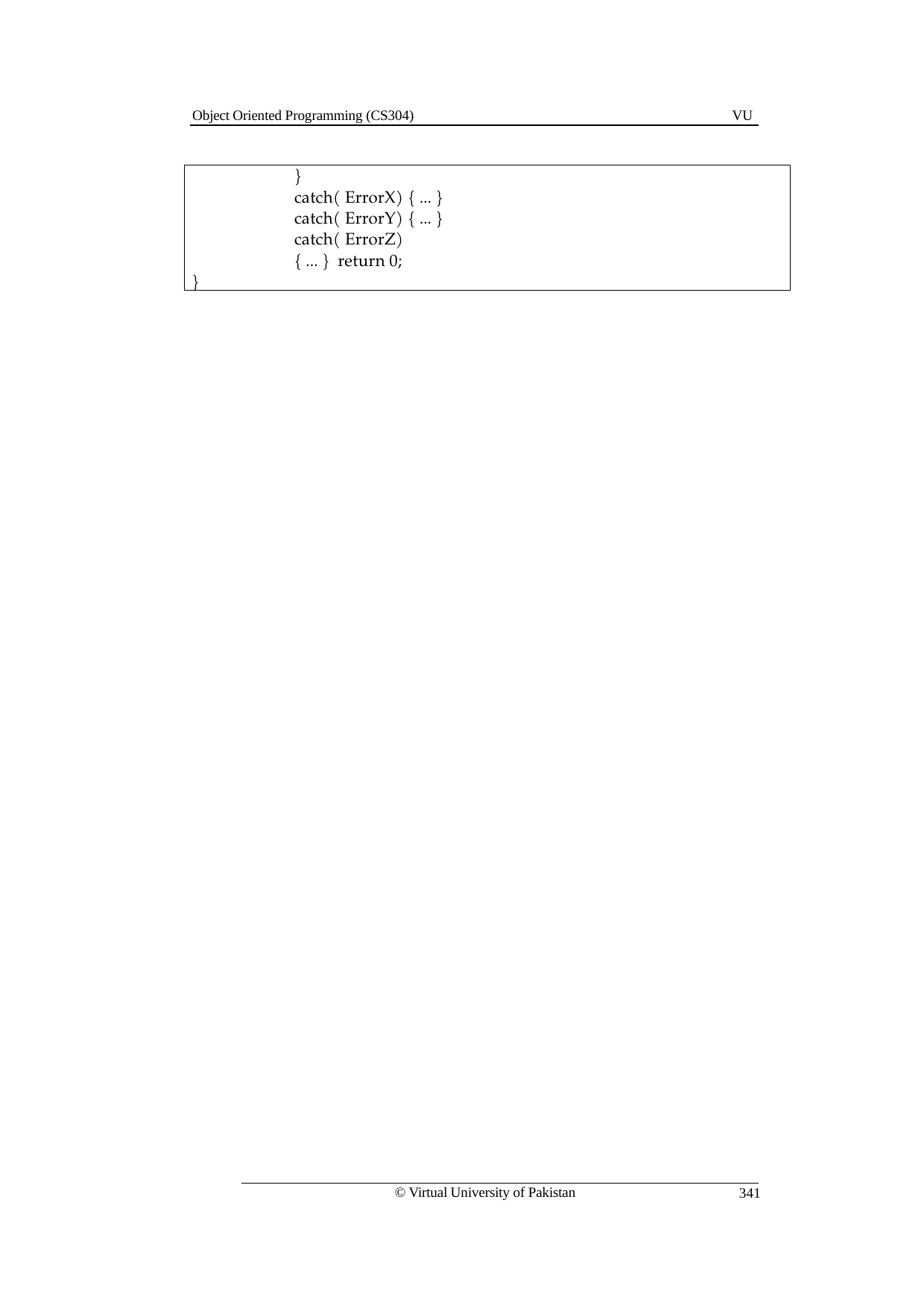

Object Oriented Programming (CS304)
VU

}
catch( ErrorX) { ... }
catch( ErrorY) { ... }
catch( ErrorZ) { ... }  return 0;
}
© Virtual University of Pakistan

341